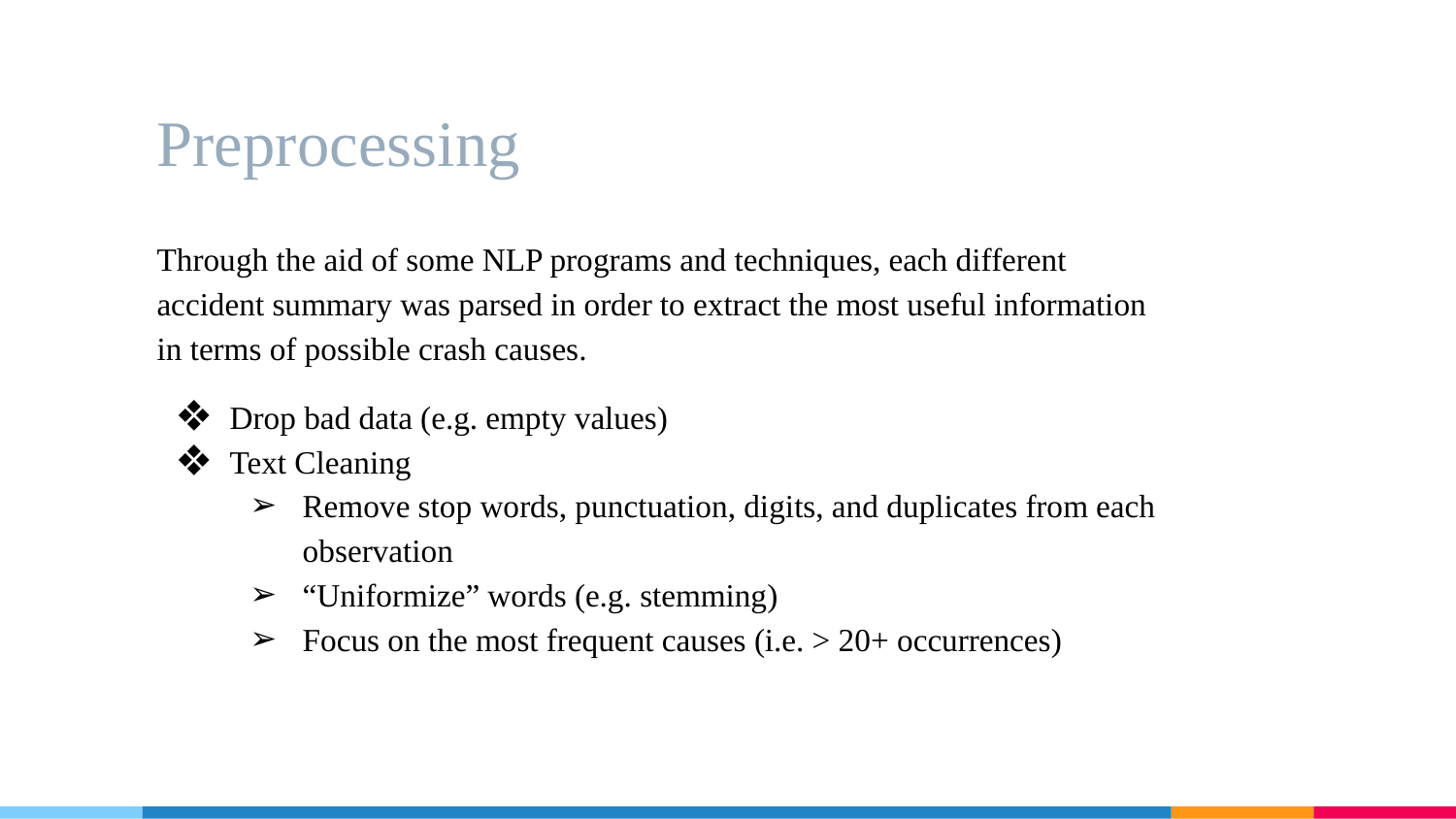

# Preprocessing
Through the aid of some NLP programs and techniques, each different accident summary was parsed in order to extract the most useful information in terms of possible crash causes.
Drop bad data (e.g. empty values)
Text Cleaning
Remove stop words, punctuation, digits, and duplicates from each observation
“Uniformize” words (e.g. stemming)
Focus on the most frequent causes (i.e. > 20+ occurrences)